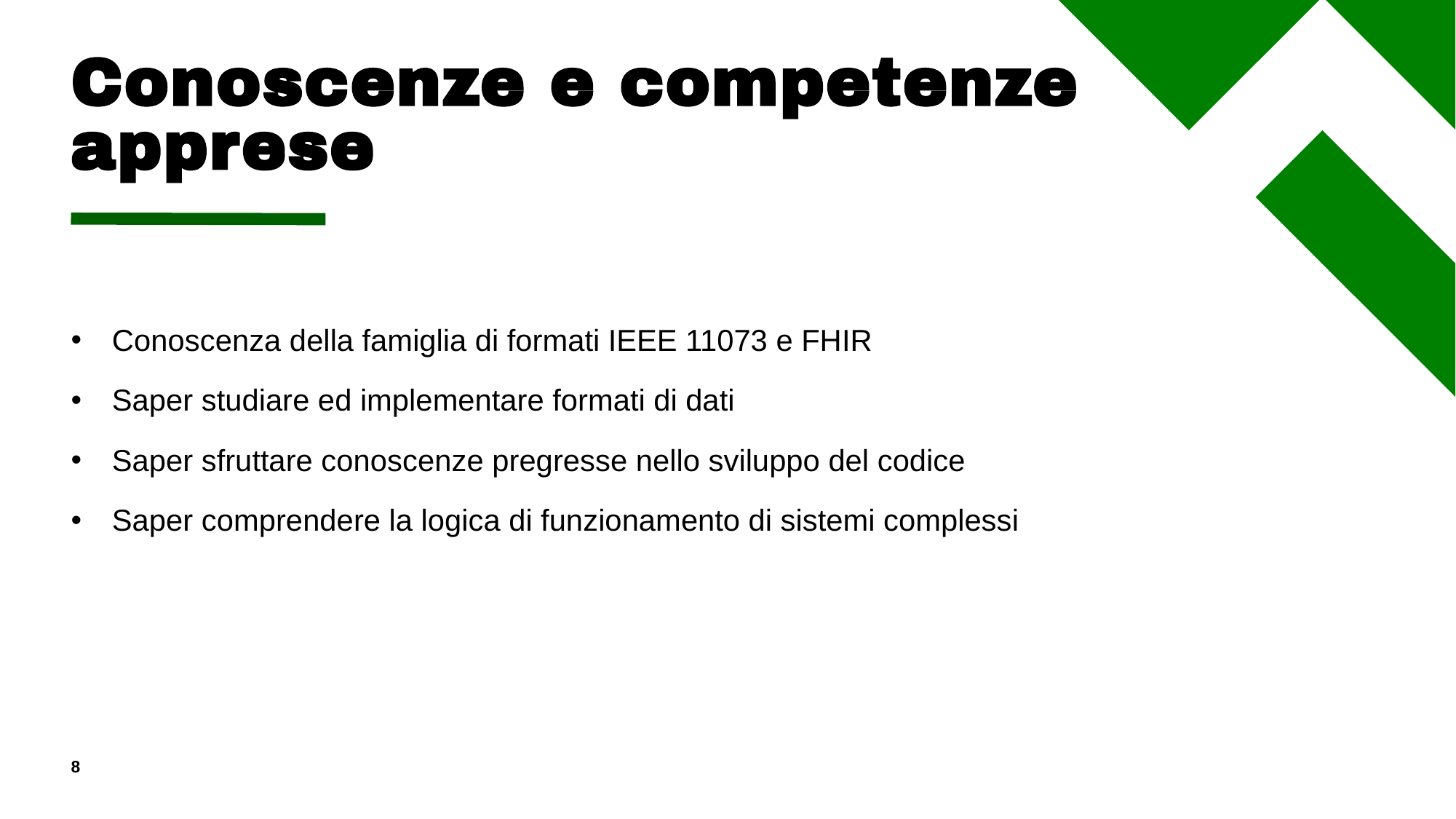

# Conoscenze e competenze apprese
Conoscenza della famiglia di formati IEEE 11073 e FHIR
Saper studiare ed implementare formati di dati
Saper sfruttare conoscenze pregresse nello sviluppo del codice
Saper comprendere la logica di funzionamento di sistemi complessi
8